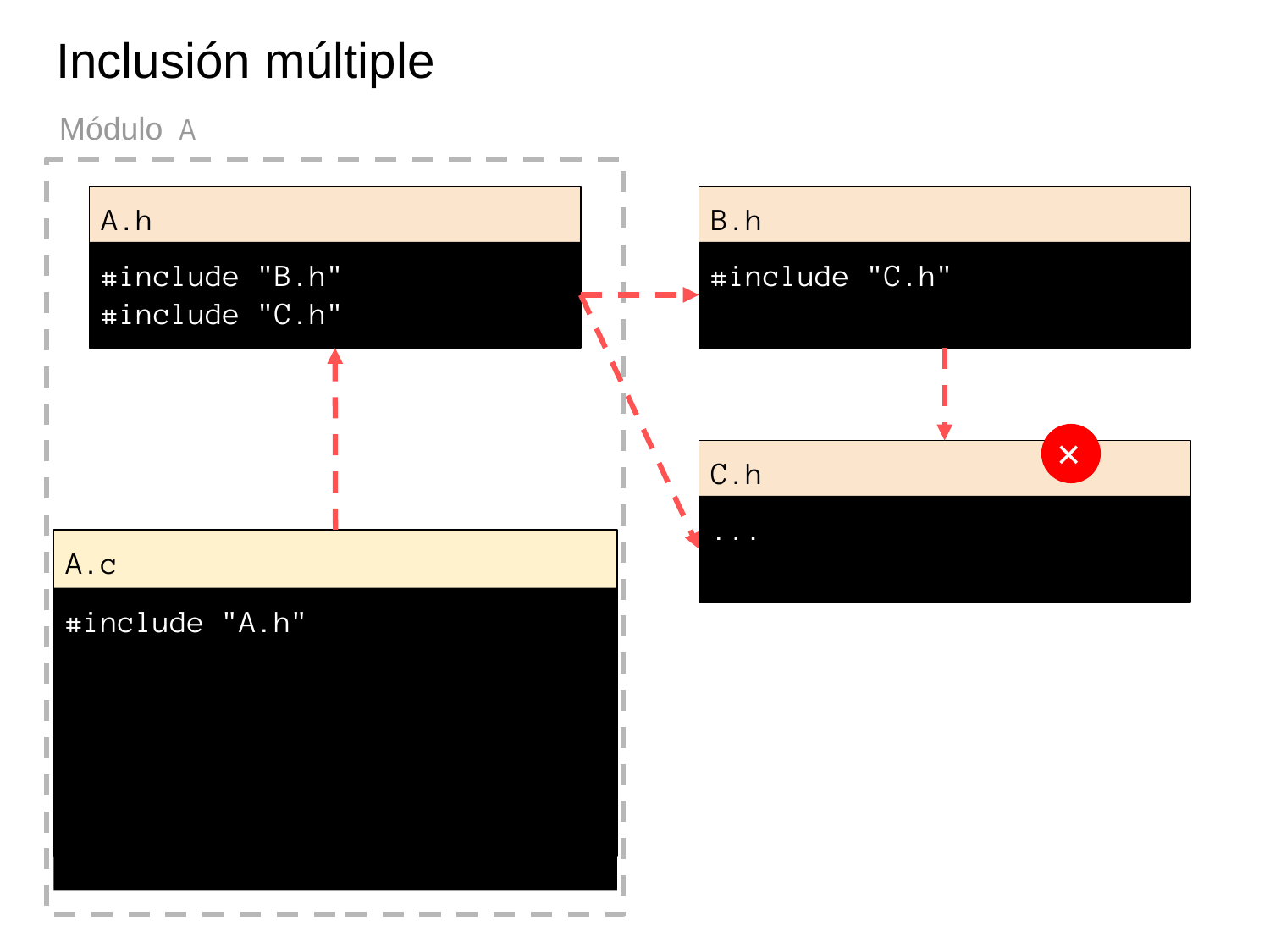

Inclusión múltiple
Módulo A

A.h
B.h
#include "B.h"
#include "C.h"

#include "C.h"

✕
C.h
...

A.c
#include "A.h"